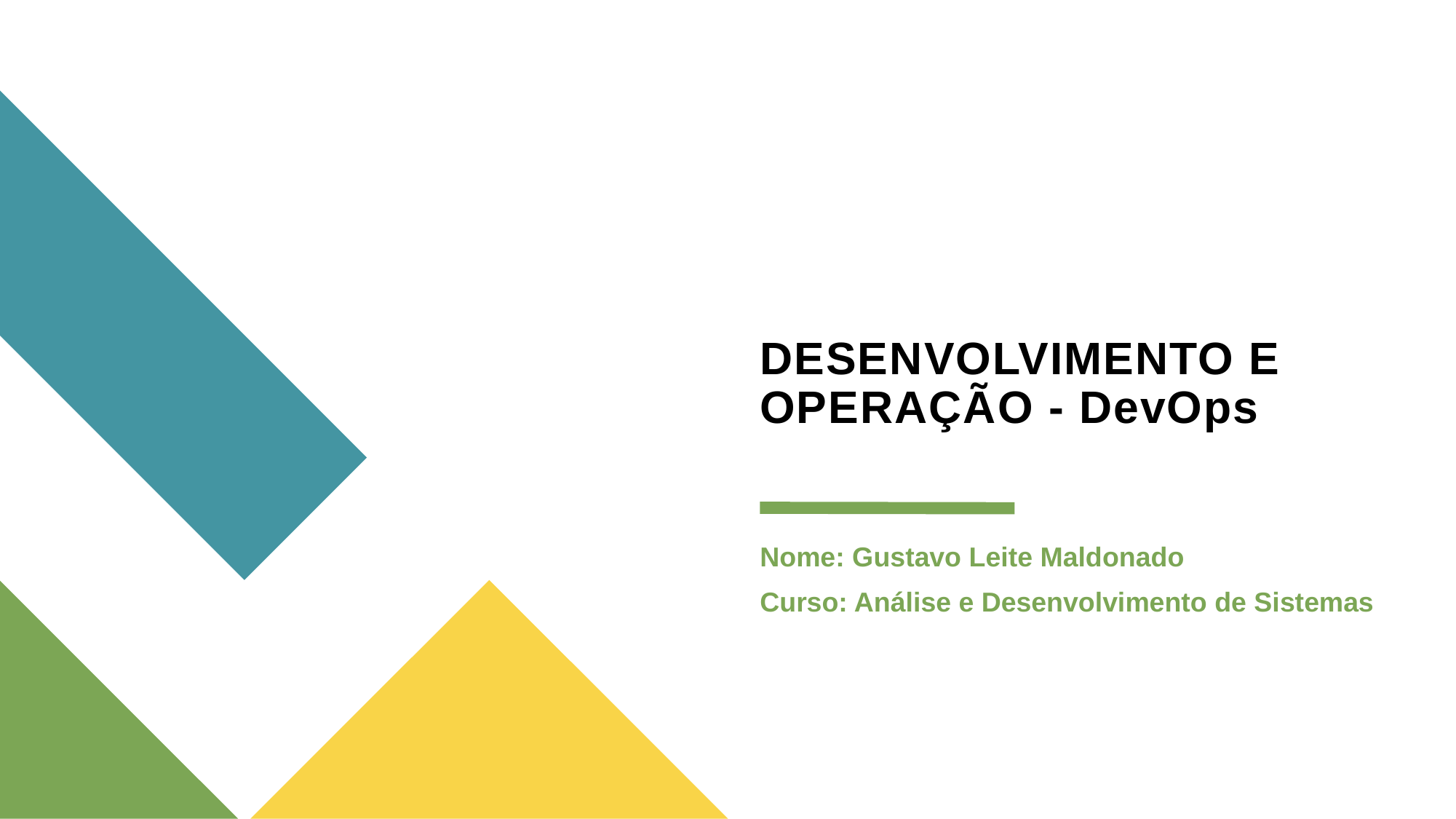

# DESENVOLVIMENTO E OPERAÇÃO - DevOps
Nome: Gustavo Leite Maldonado
Curso: Análise e Desenvolvimento de Sistemas